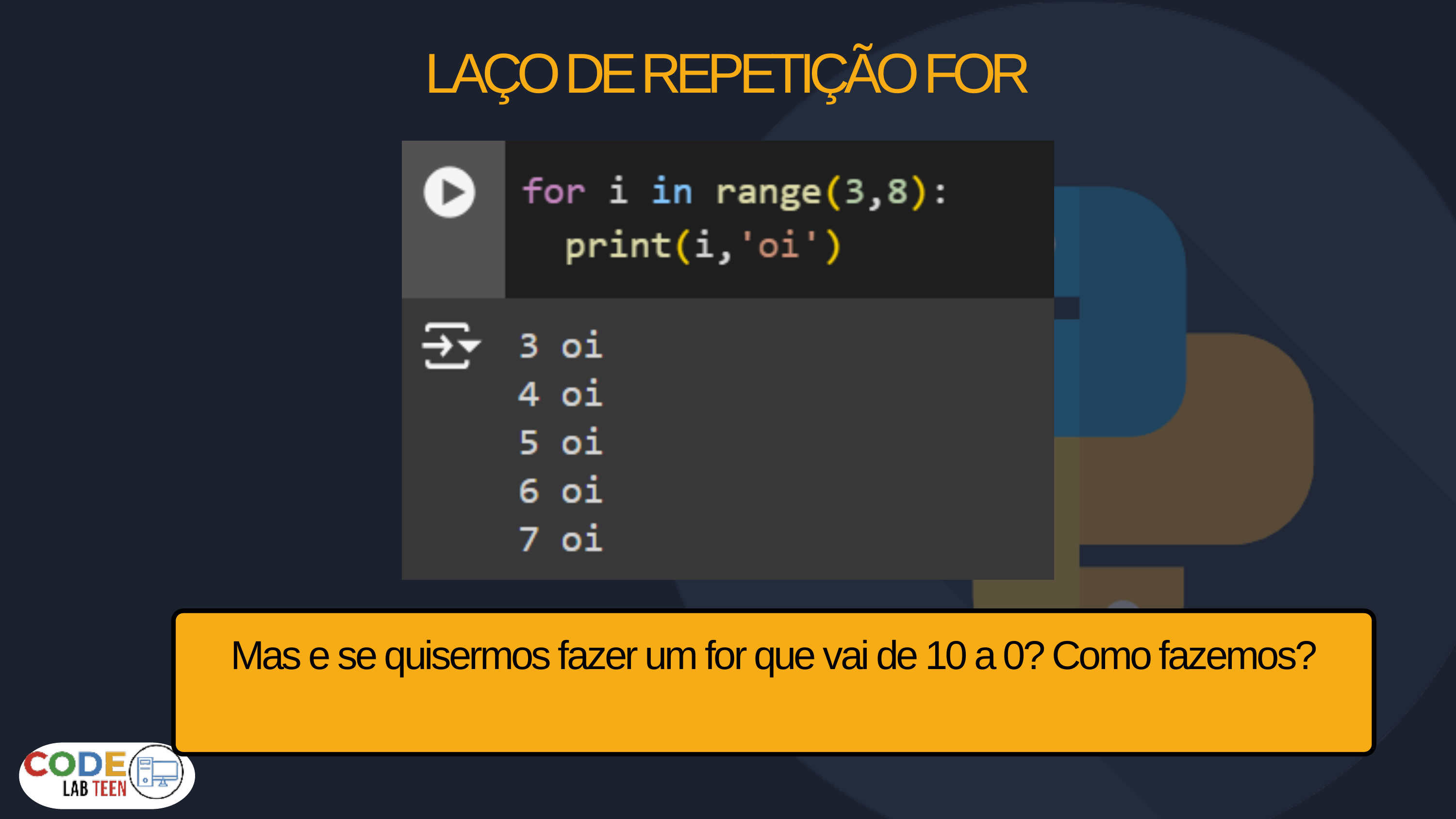

LAÇO DE REPETIÇÃO FOR

Mas e se quisermos fazer um for que vai de 10 a 0? Como fazemos?